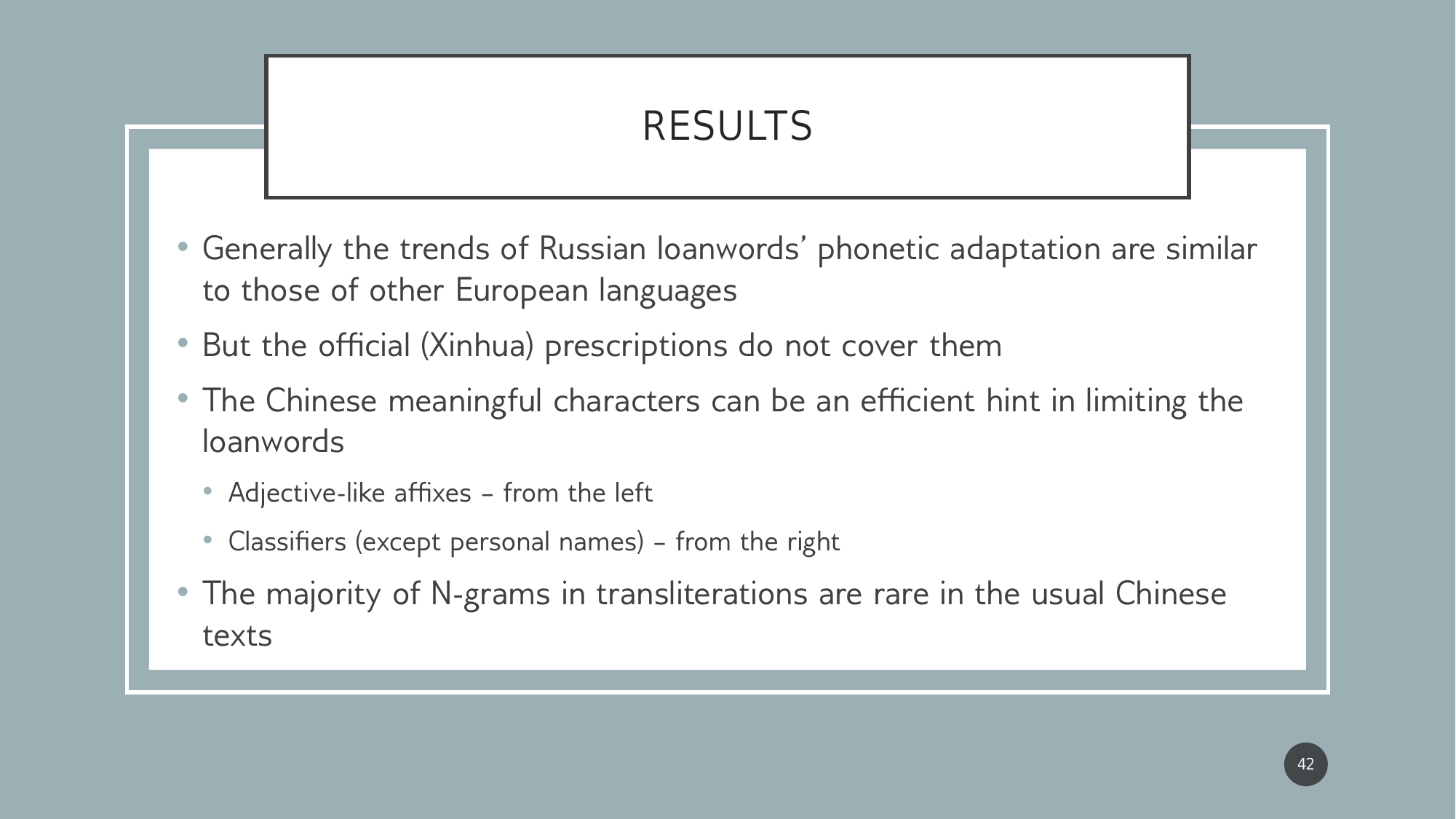

# Results

Generally the trends of Russian loanwords’ phonetic adaptation are similar to those of other European languages
But the official (Xinhua) prescriptions do not cover them
The Chinese meaningful characters can be an efficient hint in limiting the loanwords
Adjective-like affixes – from the left
Classifiers (except personal names) – from the right
The majority of N-grams in transliterations are rare in the usual Chinese texts
42